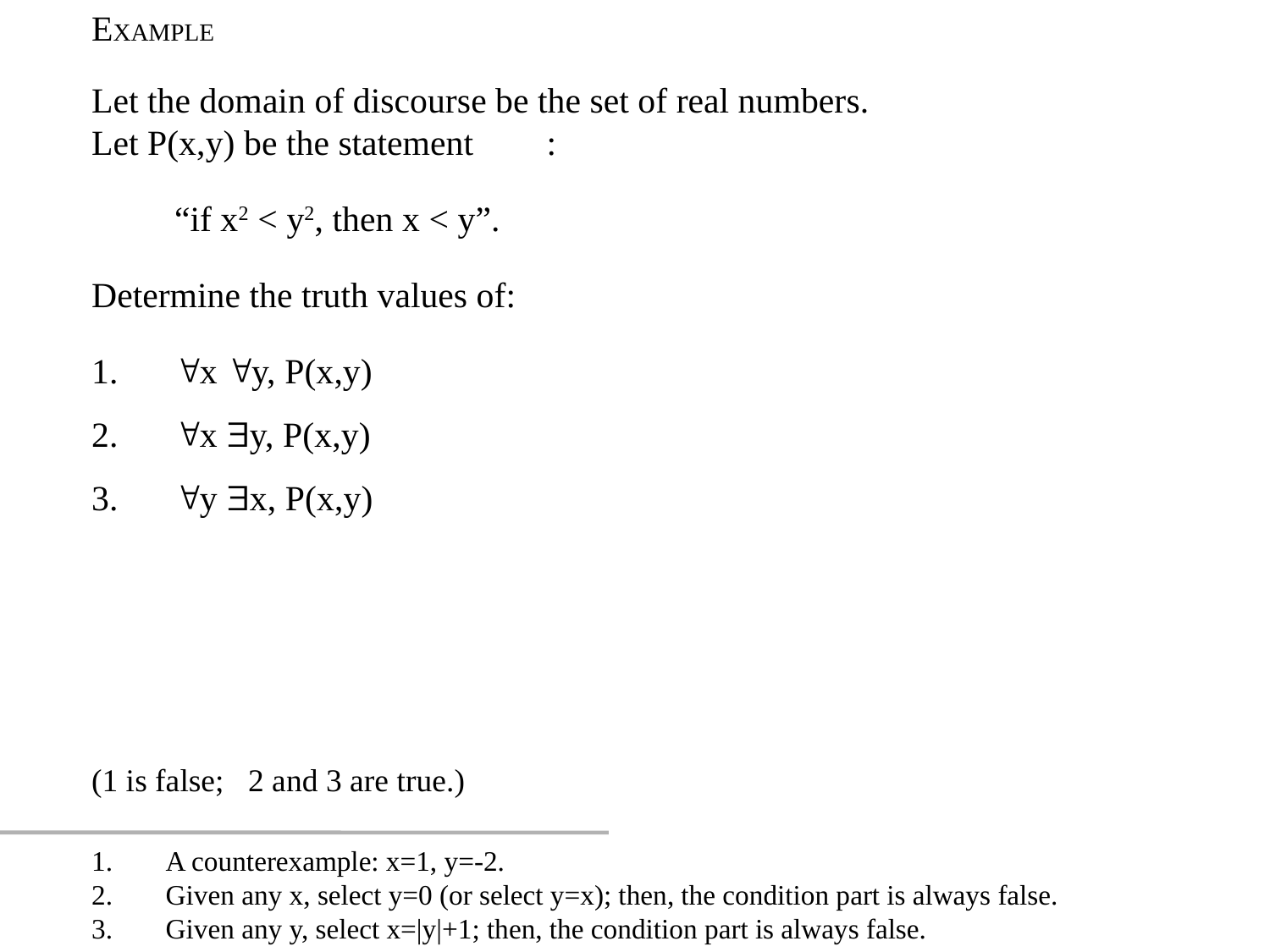

EXAMPLE

Let the domain of discourse be the set of real numbers.
Let P(x,y) be the statement	:

	 “if x2 < y2, then x < y”.

Determine the truth values of:

1.	 ∀x ∀y, P(x,y)

2.	 ∀x ∃y, P(x,y)

3.	 ∀y ∃x, P(x,y)

(1 is false;   2 and 3 are true.)

A counterexample: x=1, y=-2.
Given any x, select y=0 (or select y=x); then, the condition part is always false.
Given any y, select x=|y|+1; then, the condition part is always false.